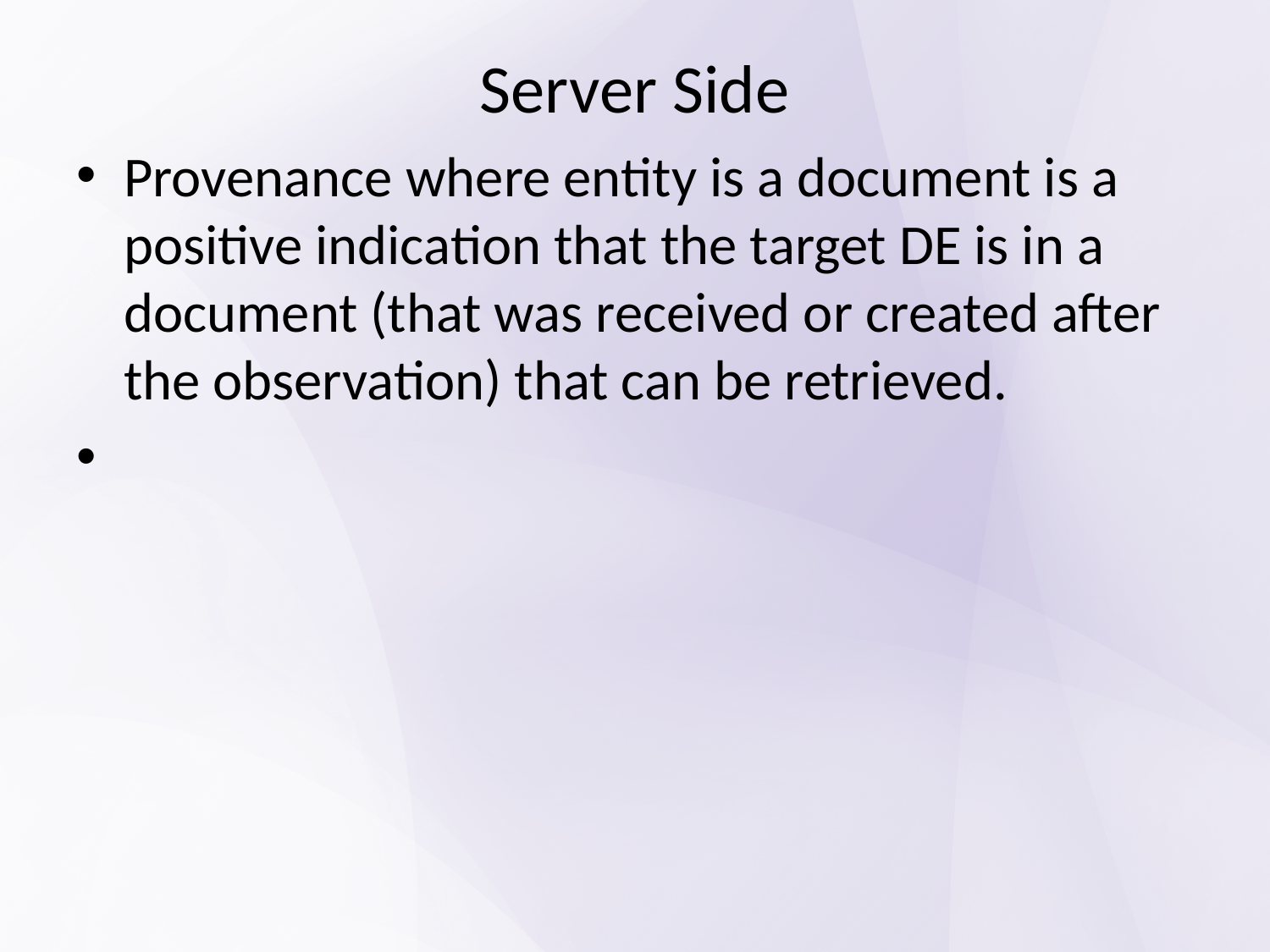

# Server Side
Provenance where entity is a document is a positive indication that the target DE is in a document (that was received or created after the observation) that can be retrieved.